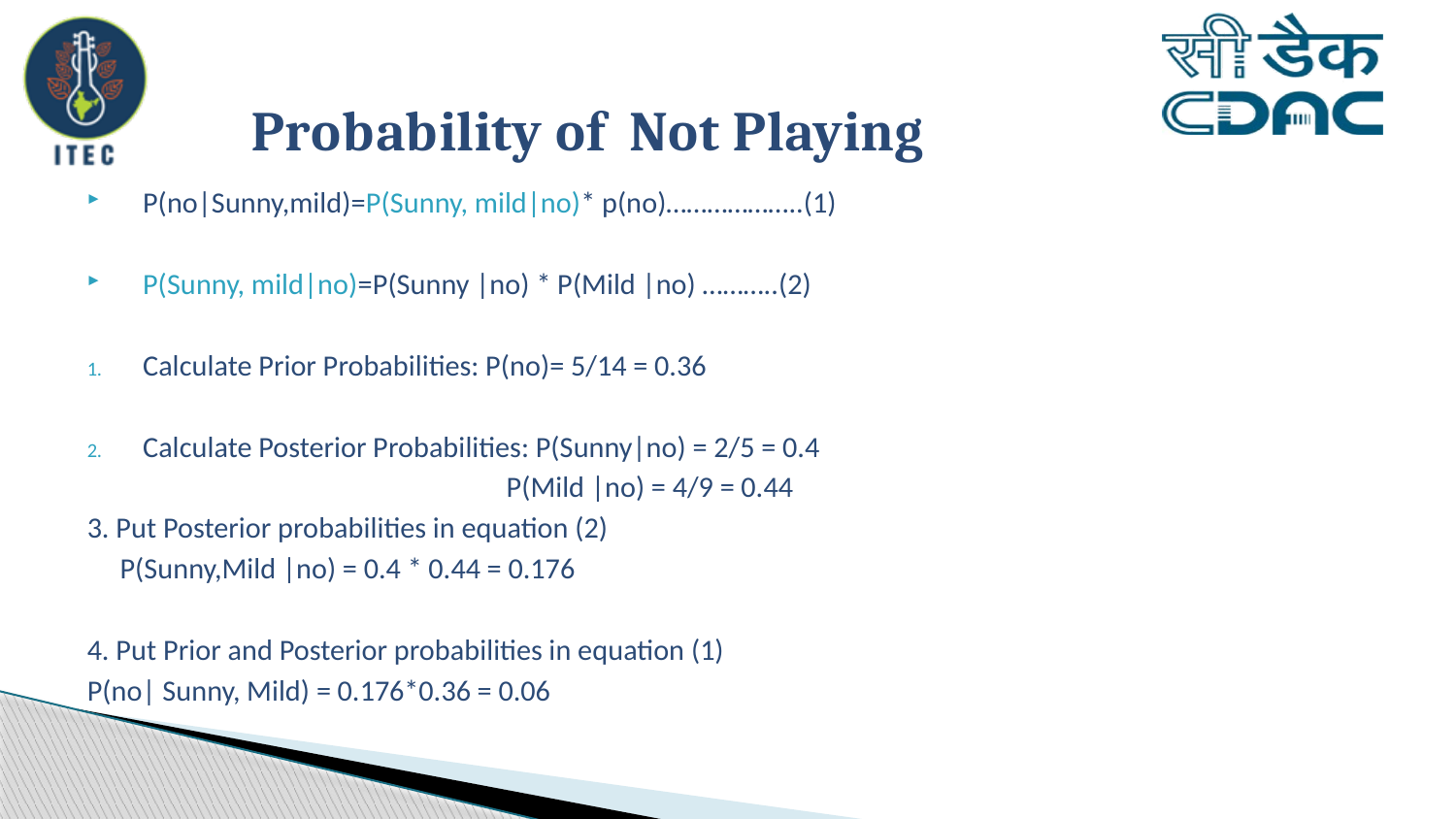

# Probability of  Not Playing
P(no|Sunny,mild)=P(Sunny, mild|no)* p(no)………………..(1)

P(Sunny, mild|no)=P(Sunny |no) * P(Mild |no) ………..(2)

Calculate Prior Probabilities: P(no)= 5/14 = 0.36

Calculate Posterior Probabilities: P(Sunny|no) = 2/5 = 0.4
                                                                P(Mild |no) = 4/9 = 0.44
3. Put Posterior probabilities in equation (2)
     P(Sunny,Mild |no) = 0.4 * 0.44 = 0.176

4. Put Prior and Posterior probabilities in equation (1)
P(no| Sunny, Mild) = 0.176*0.36 = 0.06